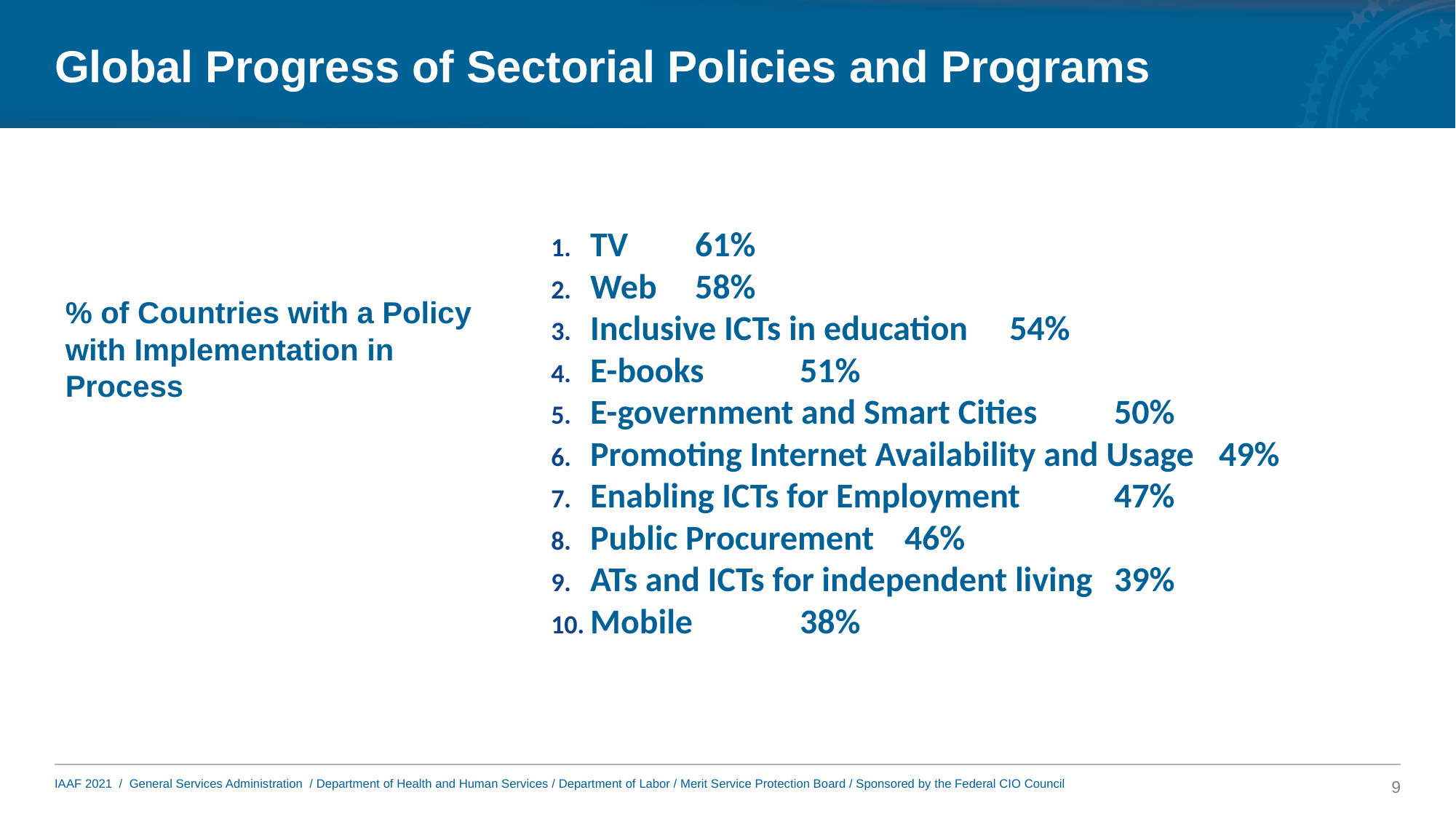

# Global Progress of Sectorial Policies and Programs
TV							61%
Web						58%
Inclusive ICTs in education			54%
E-books						51%
E-government and Smart Cities			50%
Promoting Internet Availability and Usage 	49%
Enabling ICTs for Employment 			47%
Public Procurement				46%
ATs and ICTs for independent living		39%
Mobile		 				38%

% of Countries with a Policy with Implementation in Process
9